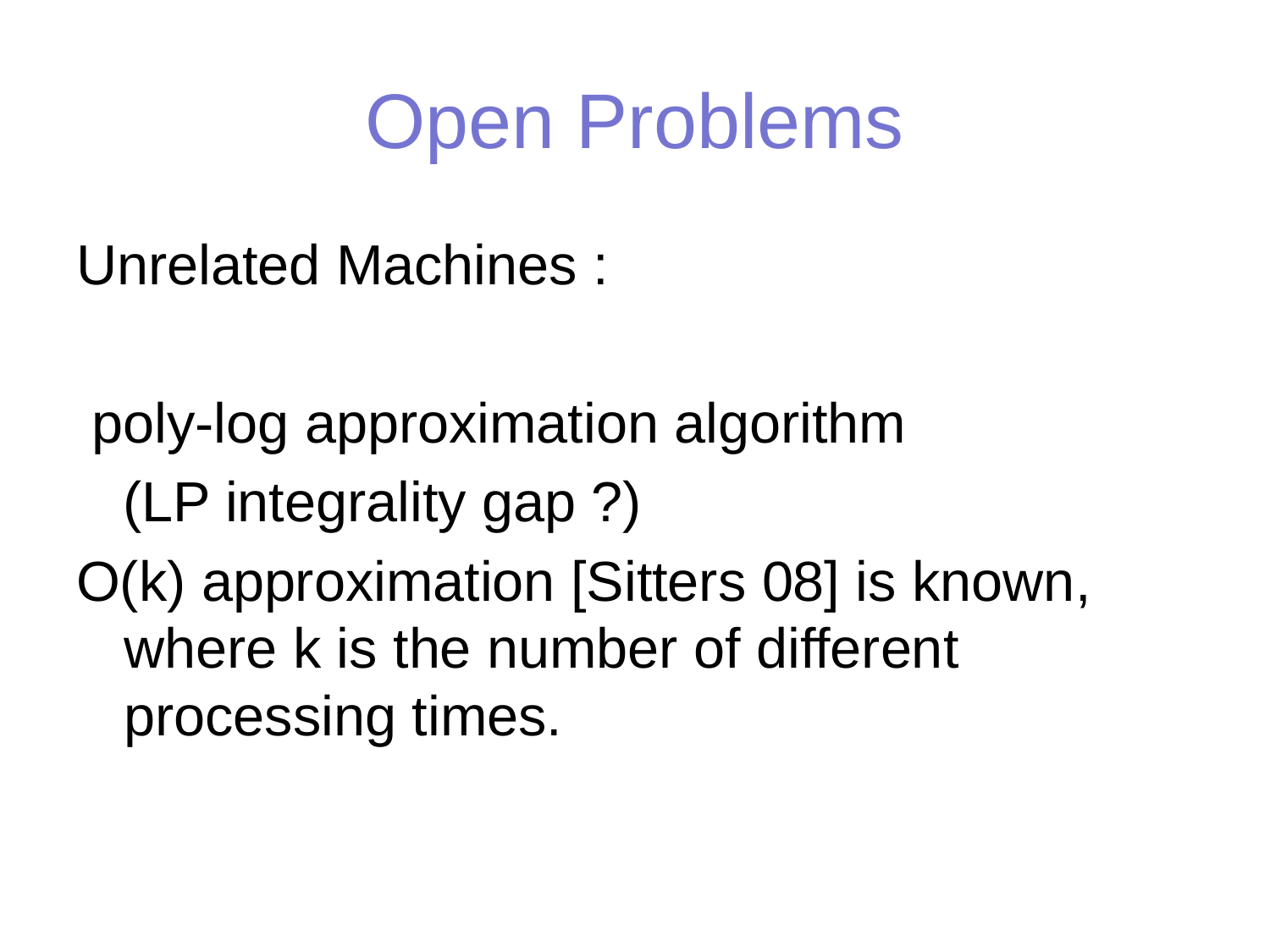

# Open Problems
Unrelated Machines :

 poly-log approximation algorithm
   (LP integrality gap ?)
O(k) approximation [Sitters 08] is known, where k is the number of different processing times.